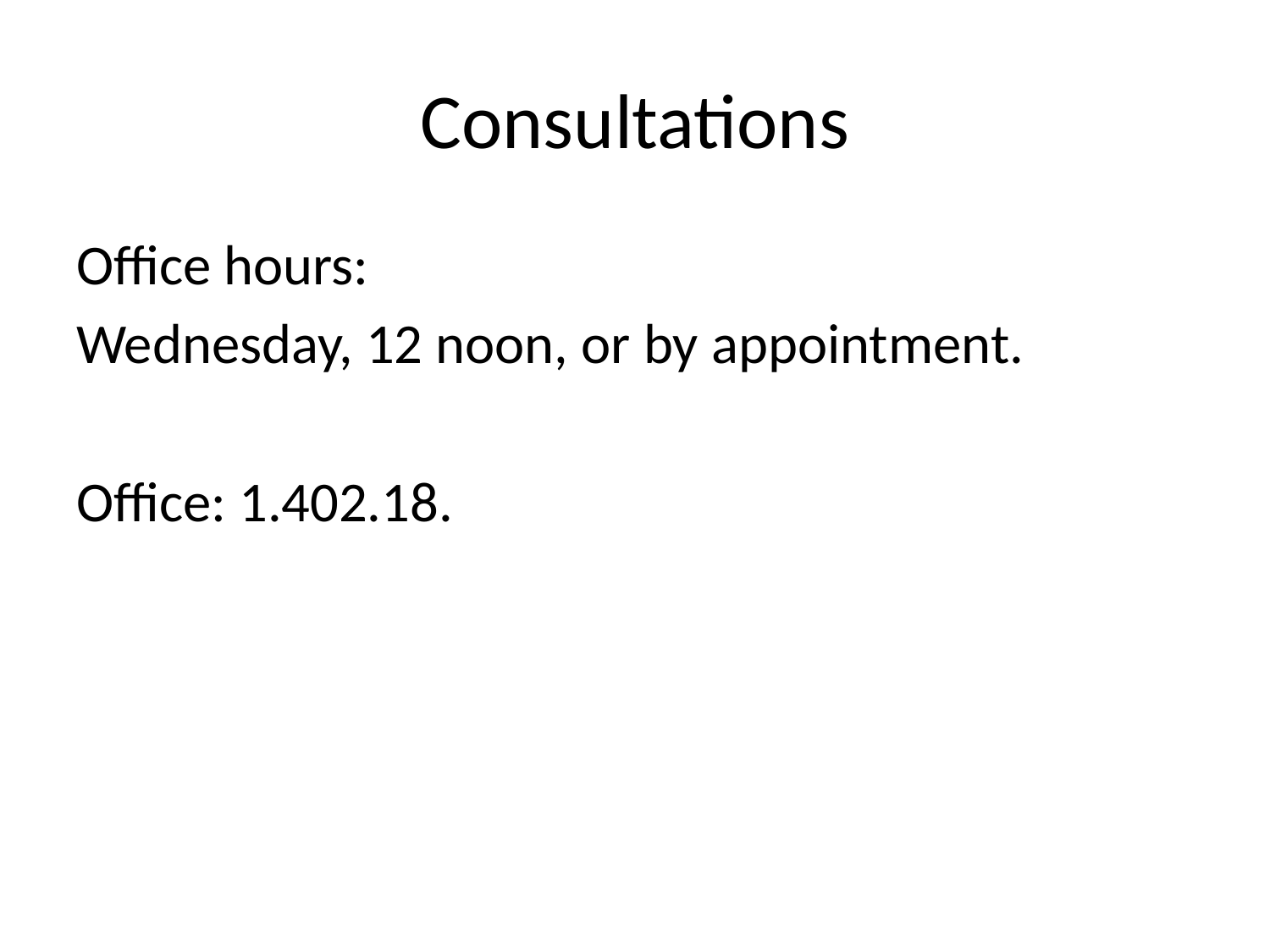

# Consultations
Office hours:
Wednesday, 12 noon, or by appointment.

Office: 1.402.18.